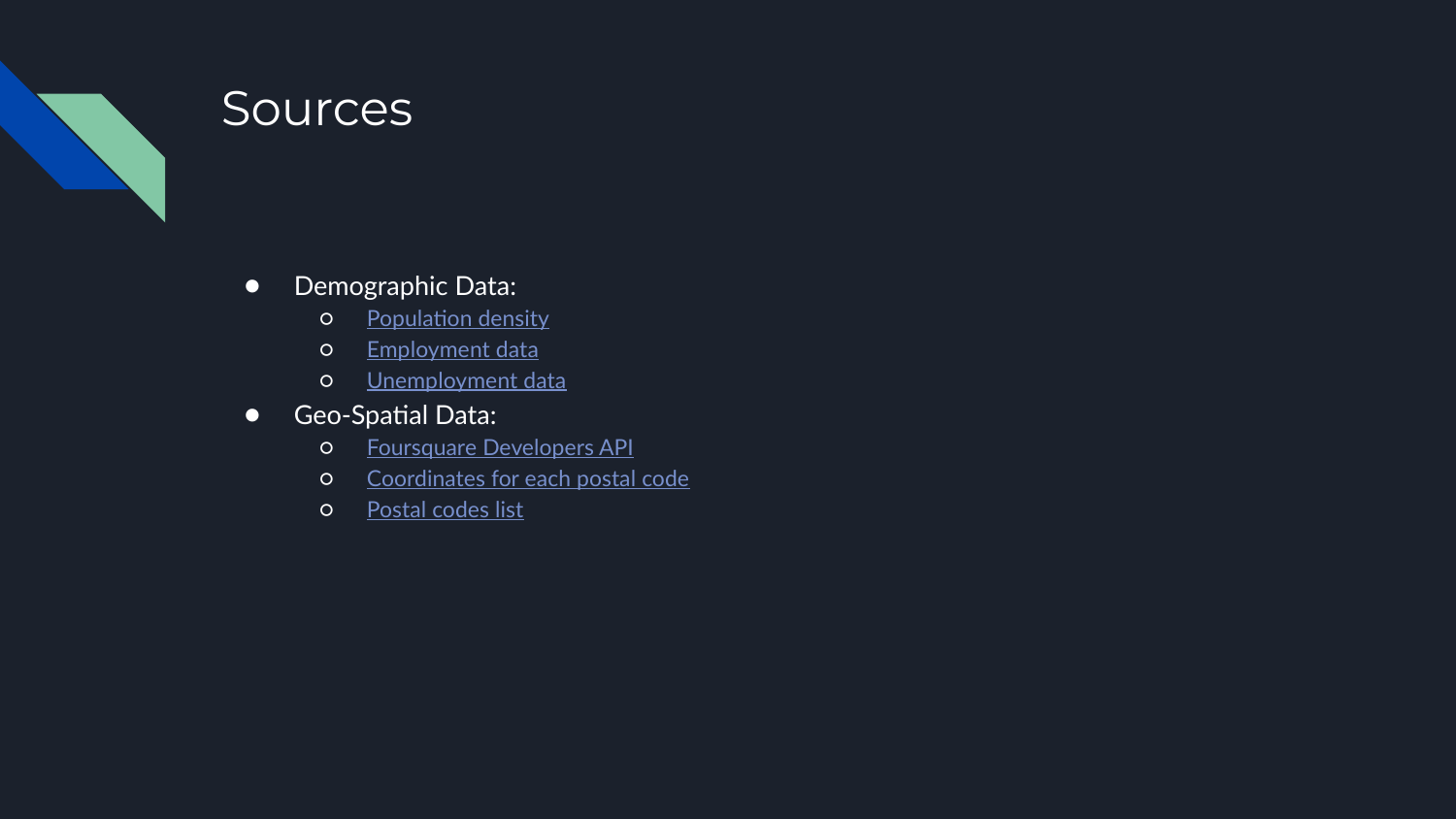

# Sources
Demographic Data:
Population density
Employment data
Unemployment data
Geo-Spatial Data:
Foursquare Developers API
Coordinates for each postal code
Postal codes list